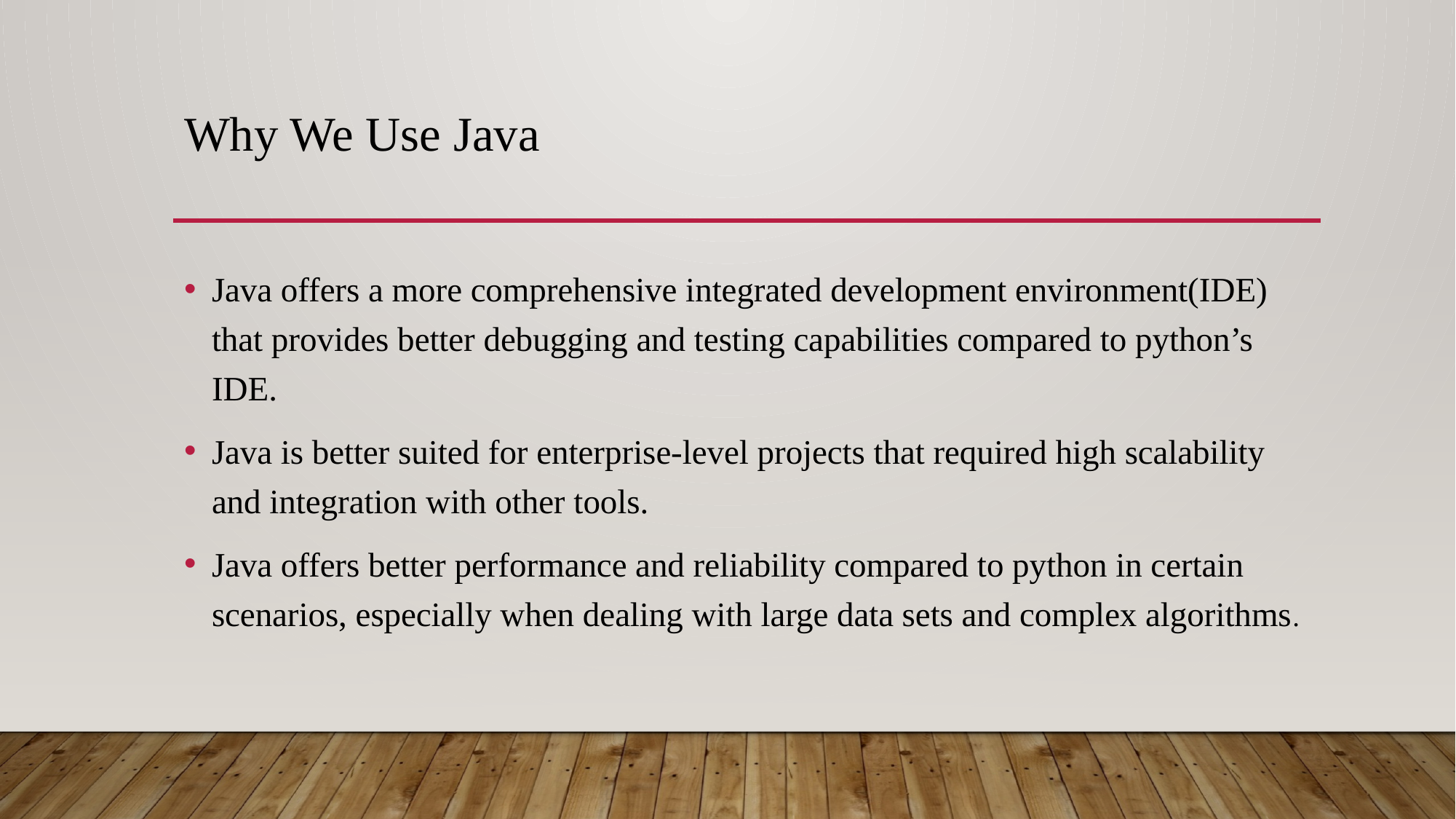

# Why We Use Java
Java offers a more comprehensive integrated development environment(IDE) that provides better debugging and testing capabilities compared to python’s IDE.
Java is better suited for enterprise-level projects that required high scalability and integration with other tools.
Java offers better performance and reliability compared to python in certain scenarios, especially when dealing with large data sets and complex algorithms.